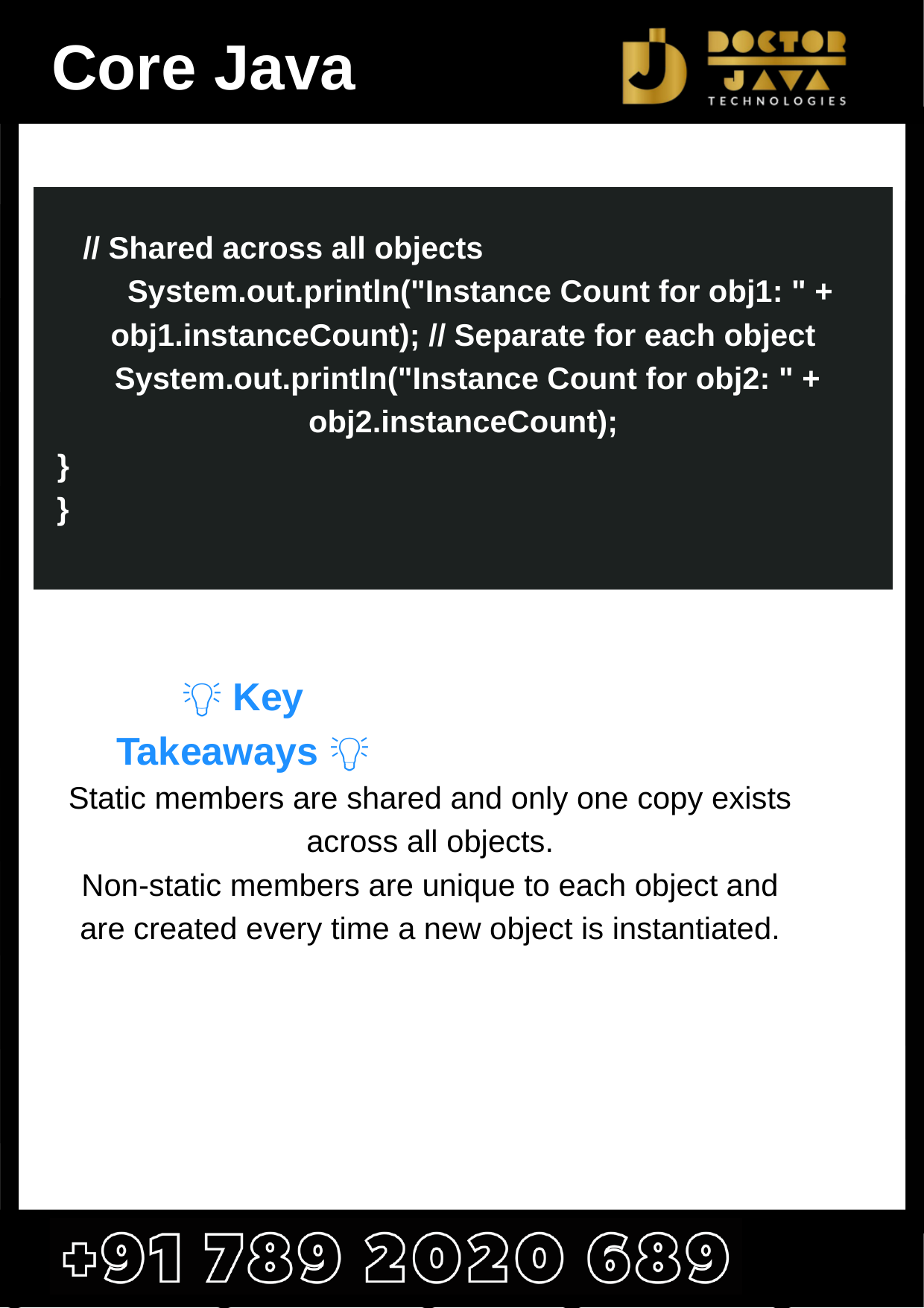

Core Java

     // Shared across all objects
    System.out.println("Instance Count for obj1: " + obj1.instanceCount); // Separate for each object
 System.out.println("Instance Count for obj2: " + obj2.instanceCount);
  }
 }

💡 Key Takeaways 💡

Static members are shared and only one copy exists across all objects.
Non-static members are unique to each object and are created every time a new object is instantiated.